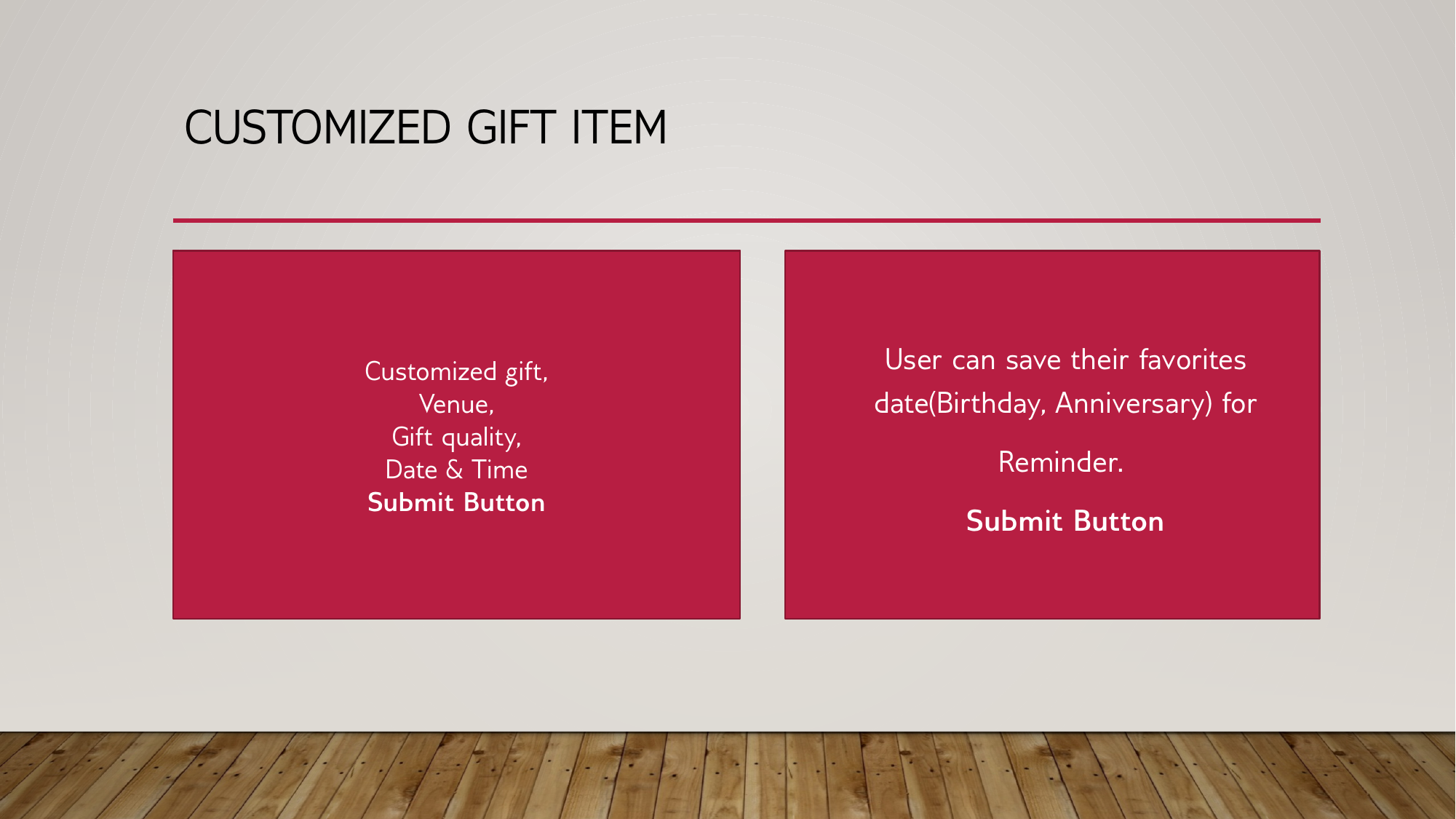

# Customized Gift item
Customized gift,
Venue,
Gift quality,
Date & Time
Submit Button
Customized gift,
Venue,
Gift quality,
Date & Time
Submit Button
Customized gift,
Venue,
Gift quality,
Date & Time
Submit Button
User can save their favorites date(Birthday, Anniversary) for
Reminder.
Submit Button